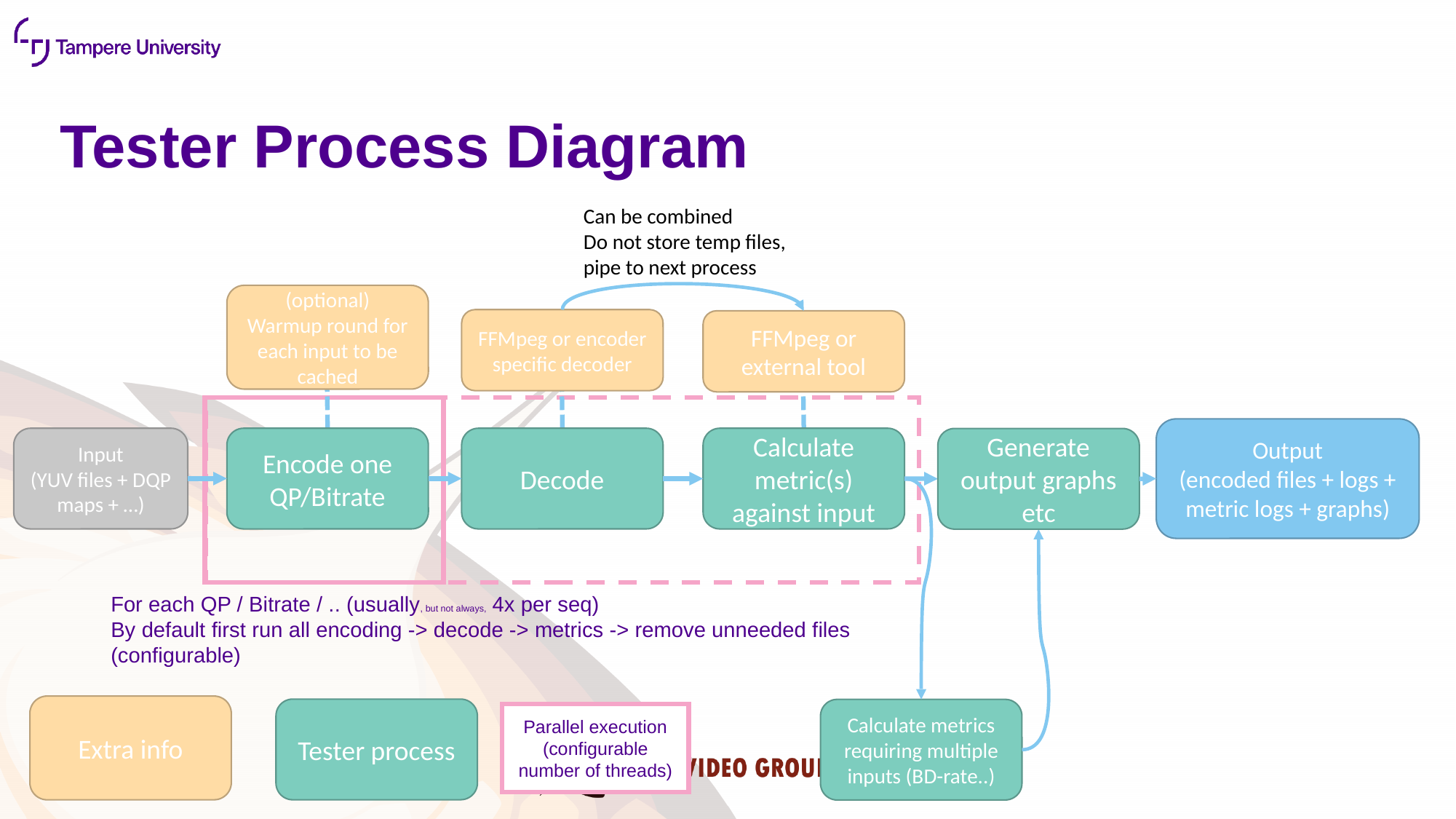

# Tester Process Diagram
Can be combined
Do not store temp files, pipe to next process
(optional)
Warmup round for each input to be cached
FFMpeg or encoder specific decoder
FFMpeg or external tool

Output
(encoded files + logs + metric logs + graphs)
Input
(YUV files + DQP maps + …)
Encode one QP/Bitrate
Decode
Calculate metric(s) against input
Generate output graphs etc
For each QP / Bitrate / .. (usually, but not always, 4x per seq)
By default first run all encoding -> decode -> metrics -> remove unneeded files (configurable)
Extra info
Tester process
Calculate metrics requiring multiple inputs (BD-rate..)
Parallel execution (configurable number of threads)